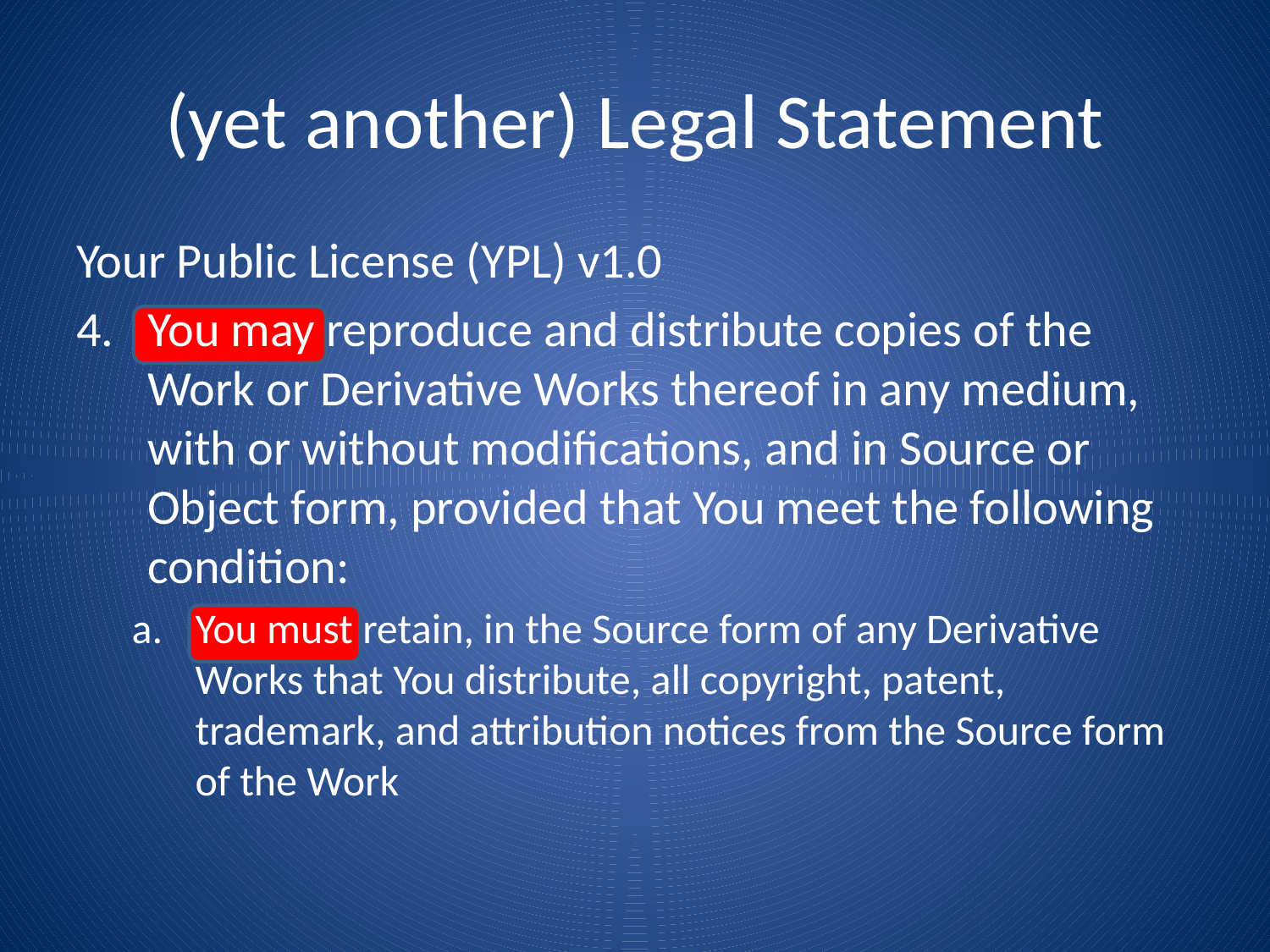

# (yet another) Legal Statement
Your Public License (YPL) v1.0
You may reproduce and distribute copies of the Work or Derivative Works thereof in any medium, with or without modifications, and in Source or Object form, provided that You meet the following condition:
You must retain, in the Source form of any Derivative Works that You distribute, all copyright, patent, trademark, and attribution notices from the Source form of the Work